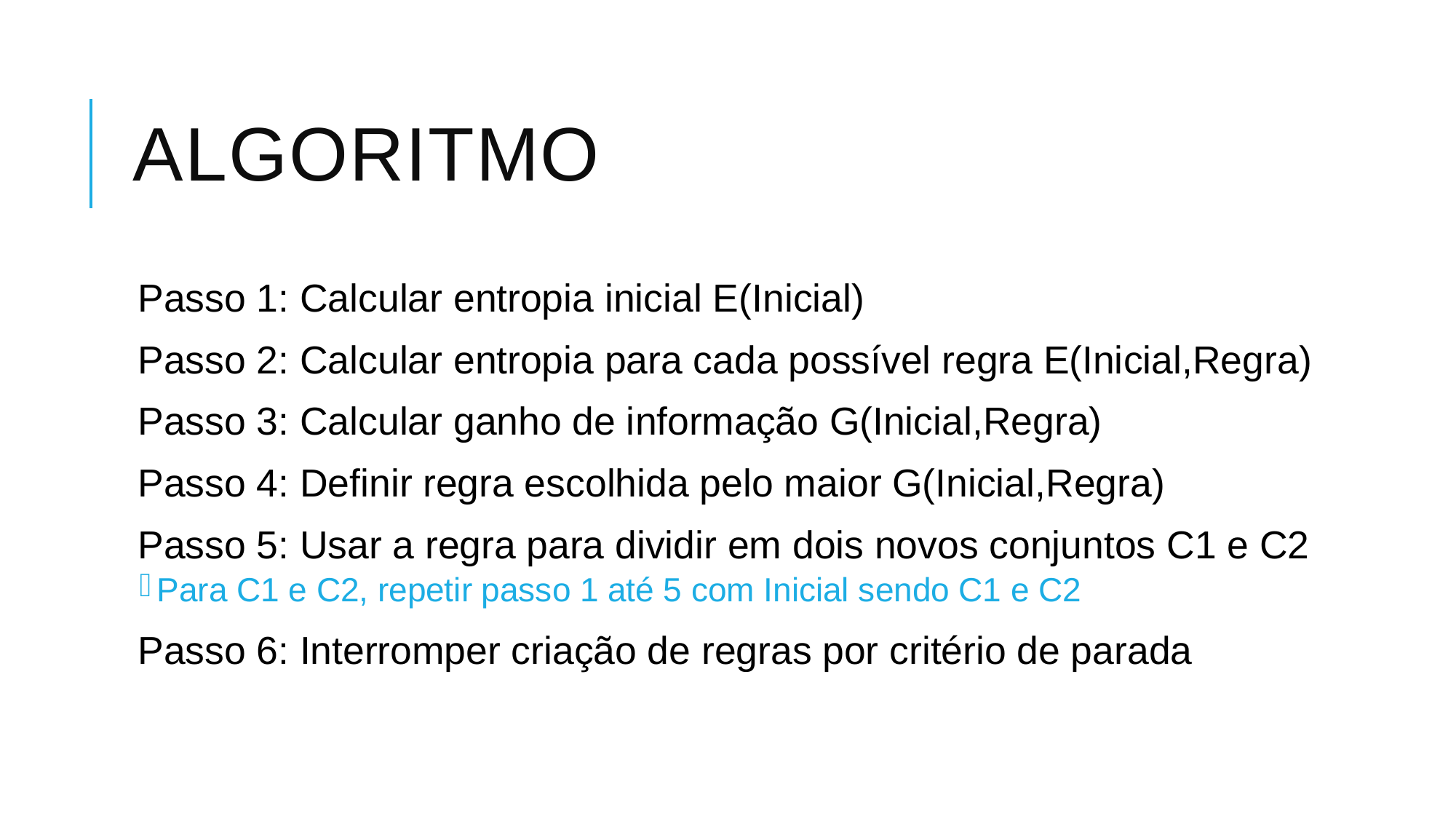

# algoritmo
Passo 1: Calcular entropia inicial E(Inicial)
Passo 2: Calcular entropia para cada possível regra E(Inicial,Regra)
Passo 3: Calcular ganho de informação G(Inicial,Regra)
Passo 4: Definir regra escolhida pelo maior G(Inicial,Regra)
Passo 5: Usar a regra para dividir em dois novos conjuntos C1 e C2
Para C1 e C2, repetir passo 1 até 5 com Inicial sendo C1 e C2
Passo 6: Interromper criação de regras por critério de parada